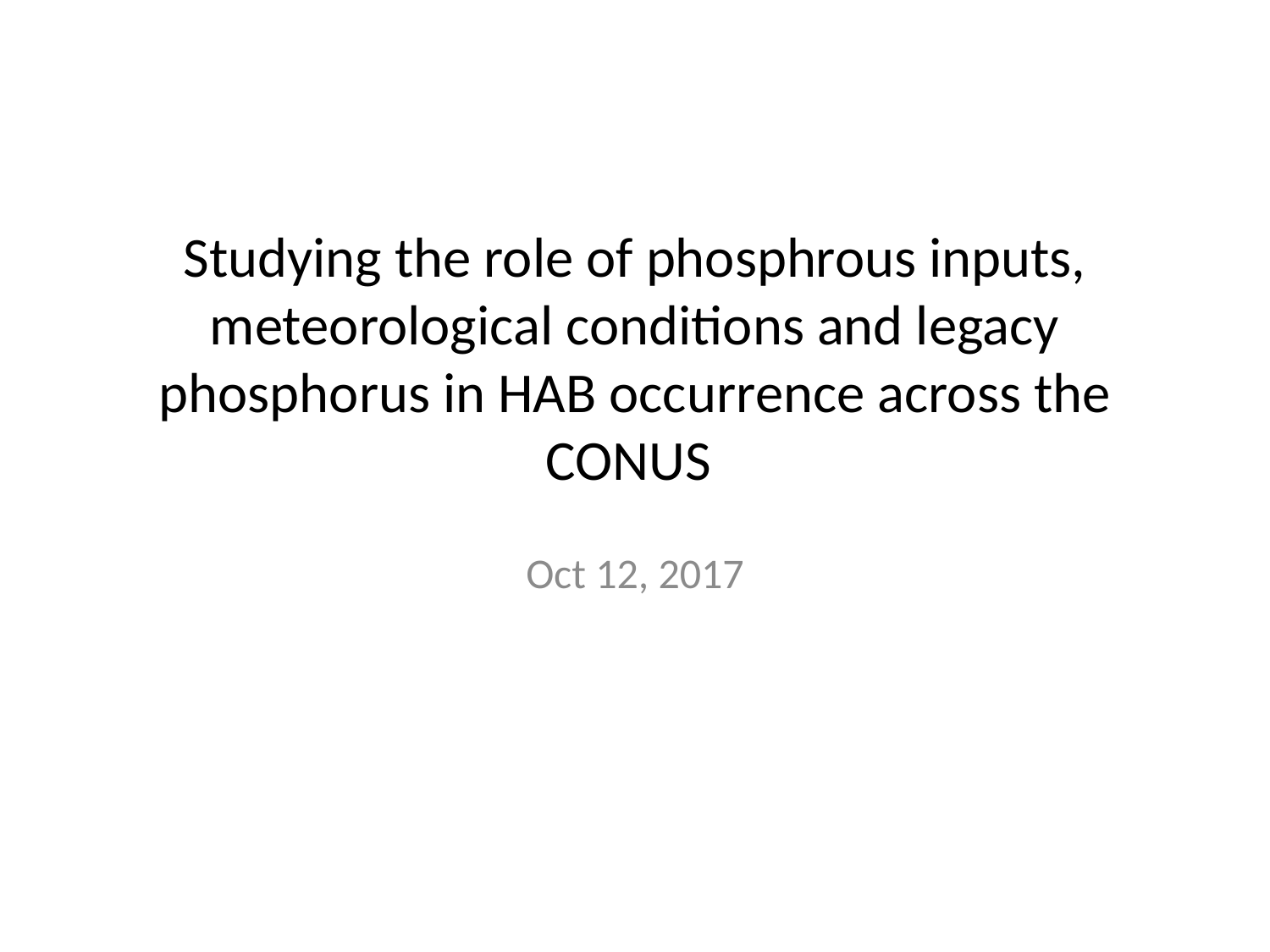

# Studying the role of phosphrous inputs, meteorological conditions and legacy phosphorus in HAB occurrence across the CONUS
Oct 12, 2017